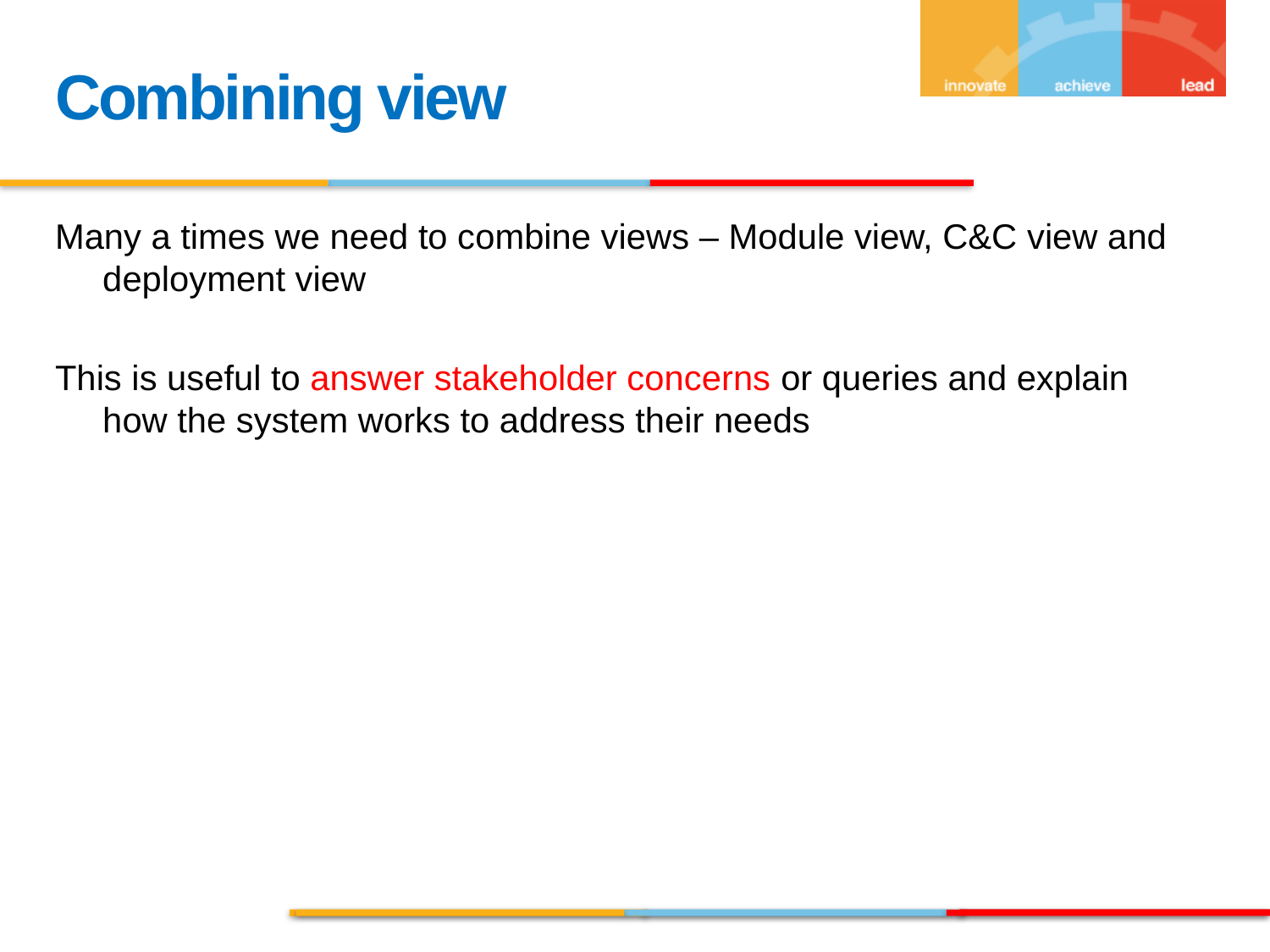

Combining view
Many a times we need to combine views – Module view, C&C view and deployment view

This is useful to answer stakeholder concerns or queries and explain how the system works to address their needs